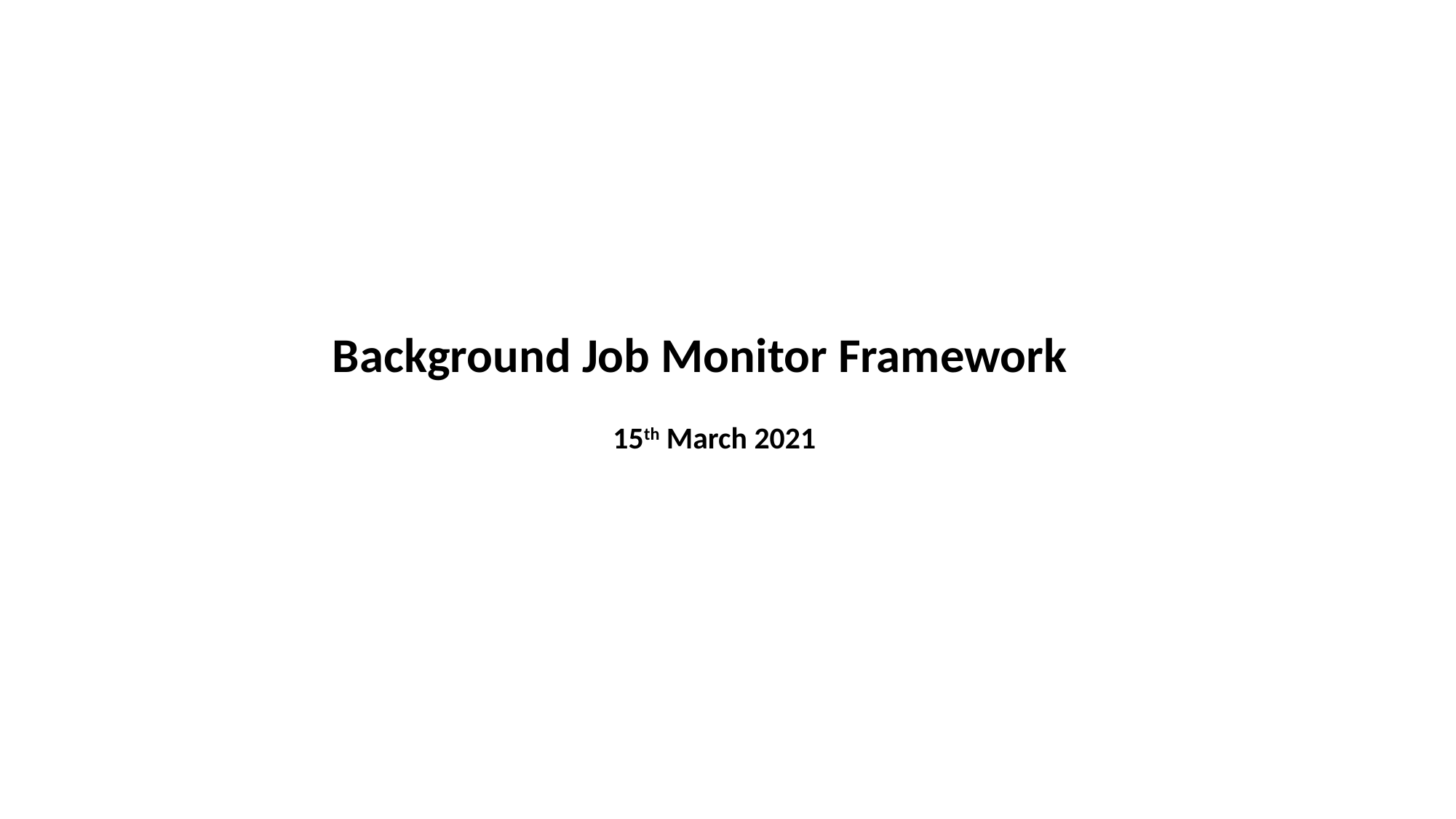

Background Job Monitor Framework

15th March 2021